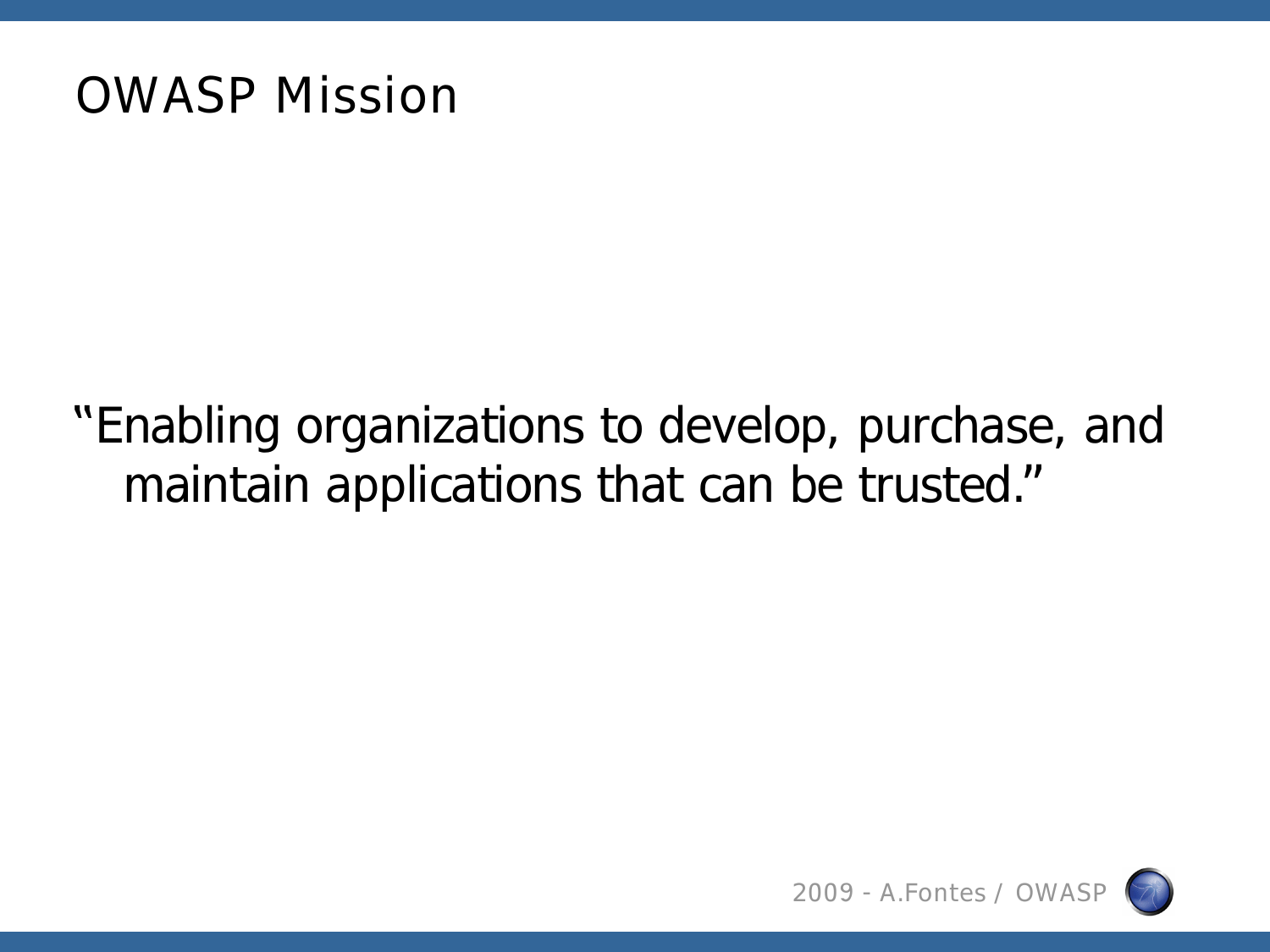

# OWASP Mission

“Enabling organizations to develop, purchase, and maintain applications that can be trusted.”